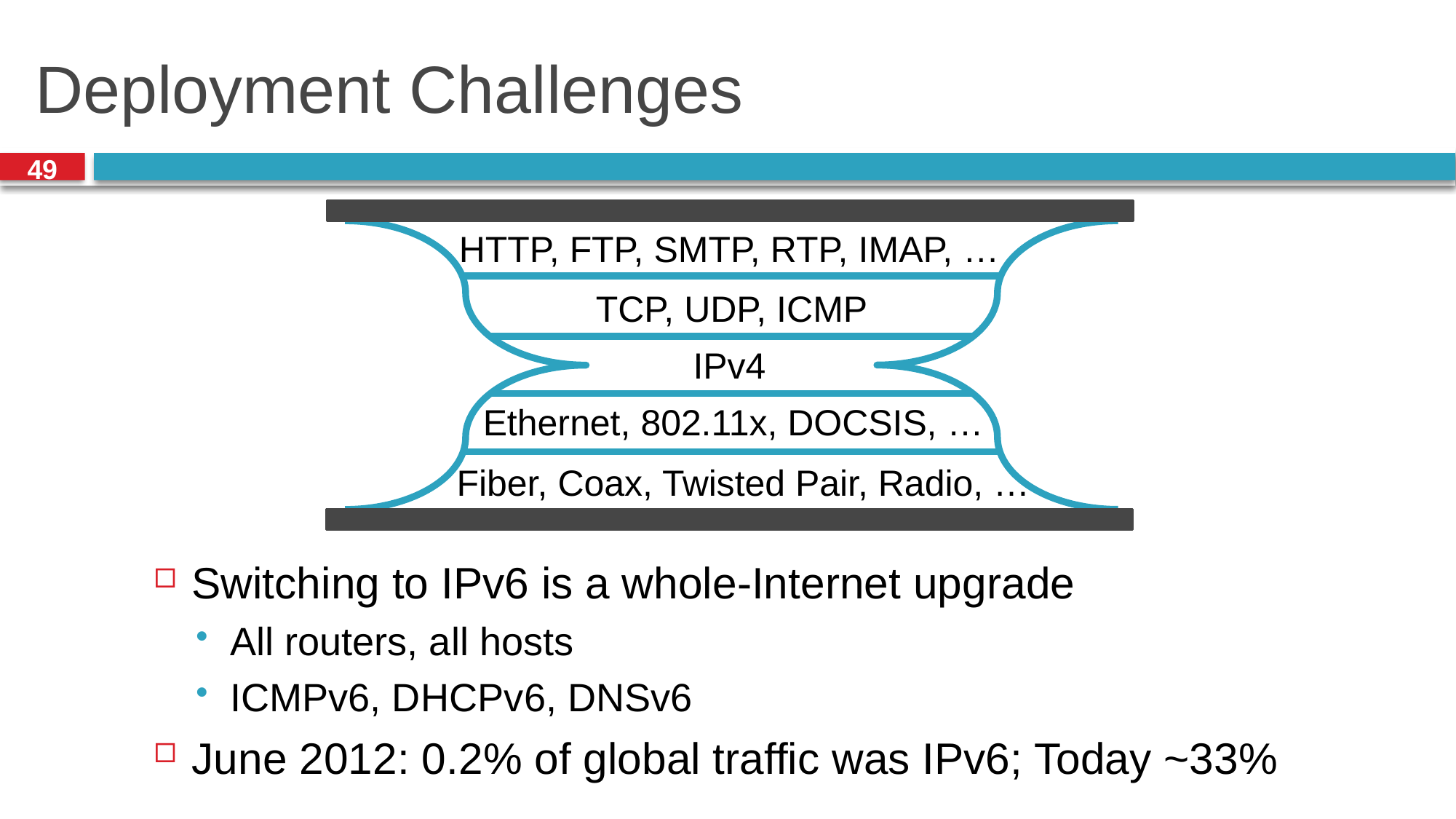

# Deployment Challenges
49

HTTP, FTP, SMTP, RTP, IMAP, …

TCP, UDP, ICMP
IPv4
Ethernet, 802.11x, DOCSIS, …
Fiber, Coax, Twisted Pair, Radio, …

Switching to IPv6 is a whole-Internet upgrade
All routers, all hosts
ICMPv6, DHCPv6, DNSv6
June 2012: 0.2% of global traffic was IPv6; Today ~33%